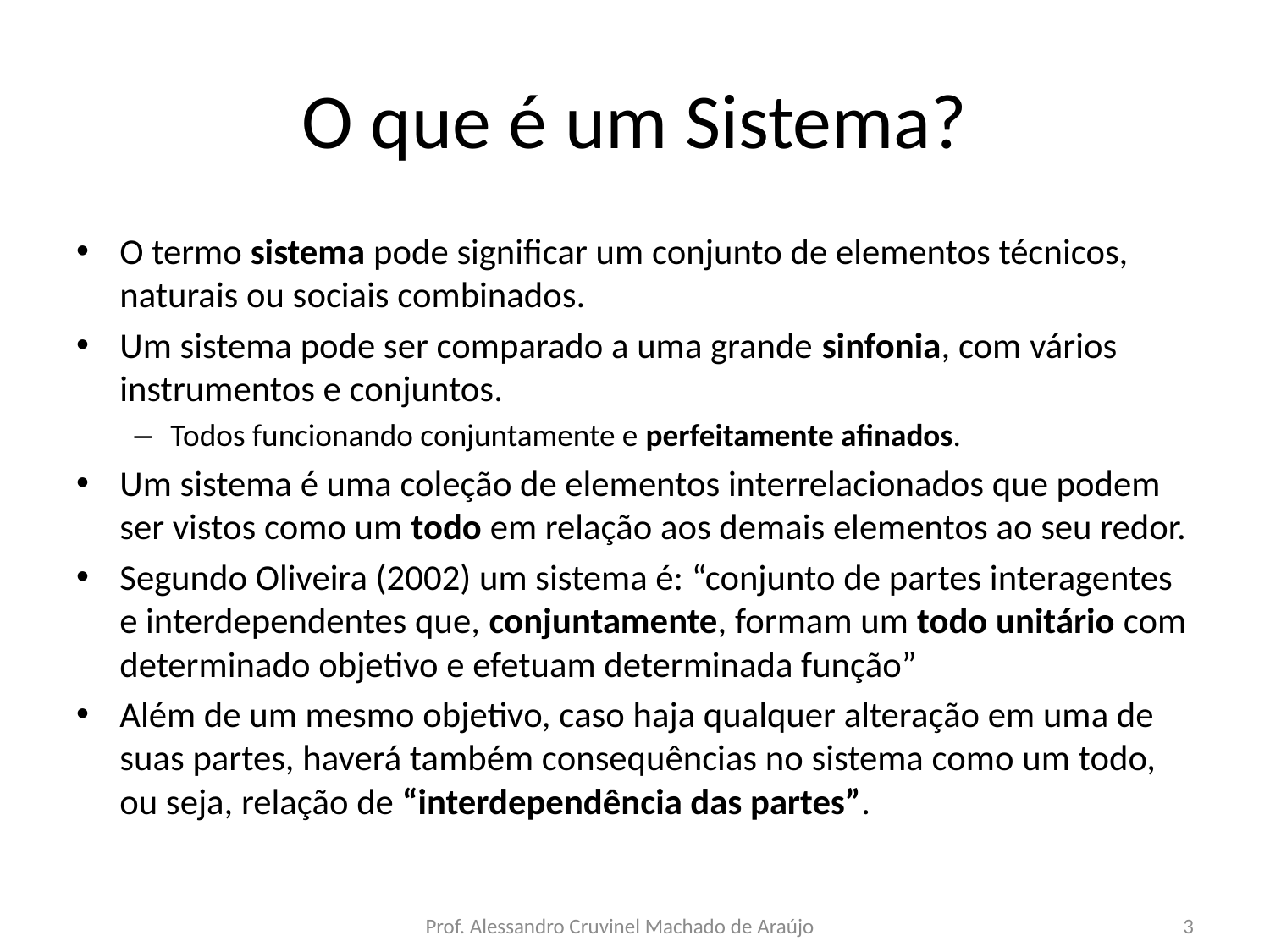

# O que é um Sistema?
O termo sistema pode significar um conjunto de elementos técnicos, naturais ou sociais combinados.
Um sistema pode ser comparado a uma grande sinfonia, com vários instrumentos e conjuntos.
Todos funcionando conjuntamente e perfeitamente afinados.
Um sistema é uma coleção de elementos interrelacionados que podem ser vistos como um todo em relação aos demais elementos ao seu redor.
Segundo Oliveira (2002) um sistema é: “conjunto de partes interagentes e interdependentes que, conjuntamente, formam um todo unitário com determinado objetivo e efetuam determinada função”
Além de um mesmo objetivo, caso haja qualquer alteração em uma de suas partes, haverá também consequências no sistema como um todo, ou seja, relação de “interdependência das partes”.
Prof. Alessandro Cruvinel Machado de Araújo
3